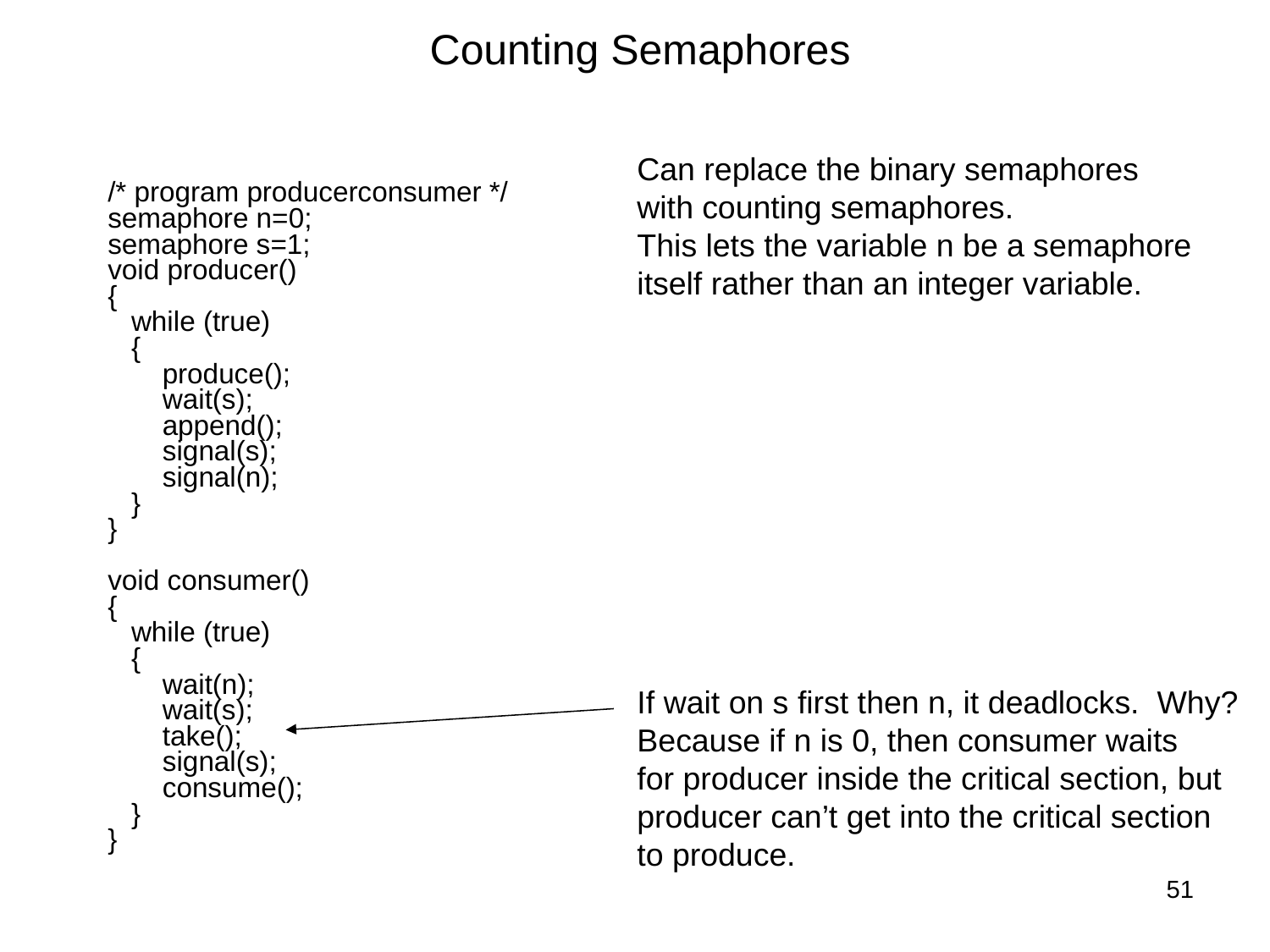

Counting Semaphores

/* program producerconsumer */
semaphore n=0;
semaphore s=1;
void producer()
{
   while (true)
   {
       produce();
       wait(s);
       append();
       signal(s);
       signal(n);
   }
}

void consumer()
{
   while (true)
   {
       wait(n);
       wait(s);
       take();
       signal(s);
       consume();
   }
}
Can replace the binary semaphores
with counting semaphores.
This lets the variable n be a semaphore
itself rather than an integer variable.

If wait on s first then n, it deadlocks.  Why?
Because if n is 0, then consumer waits
for producer inside the critical section, but
producer can’t get into the critical section
to produce.

51